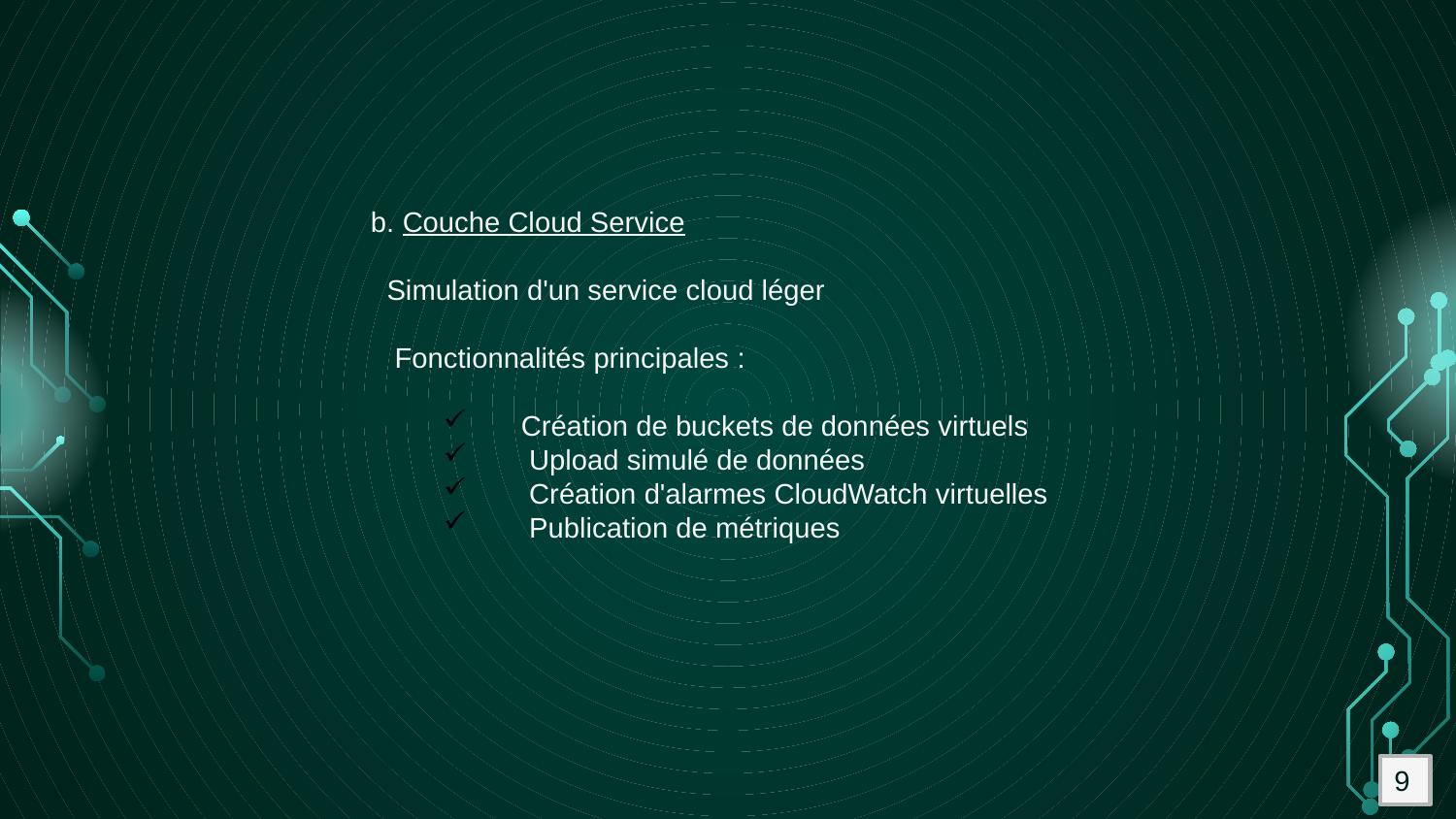

b. Couche Cloud Service

  Simulation d'un service cloud léger

   Fonctionnalités principales :

    Création de buckets de données virtuels
     Upload simulé de données
     Création d'alarmes CloudWatch virtuelles
     Publication de métriques

9